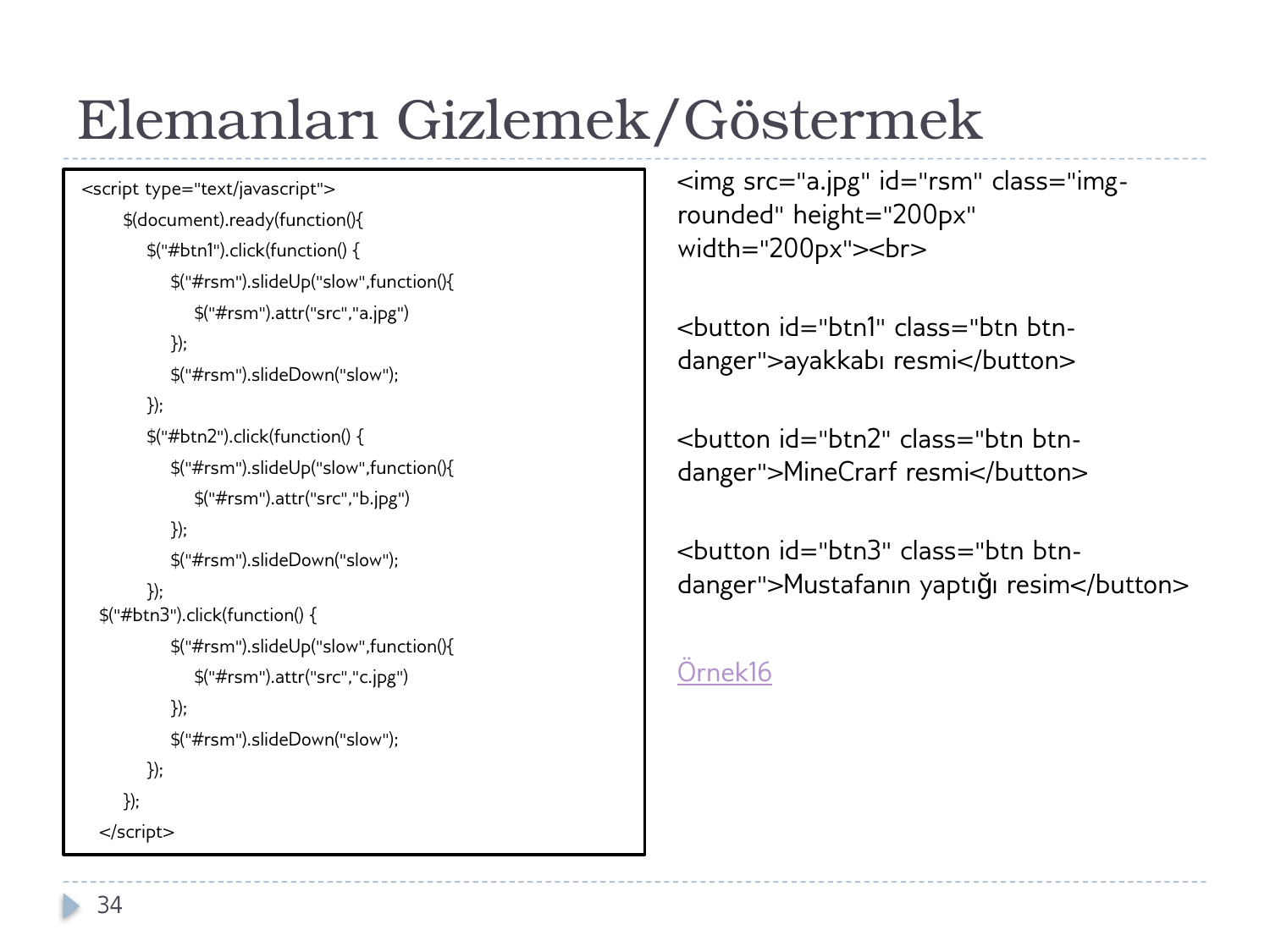

Elemanları Gizlemek/Göstermek
<img src="a.jpg" id="rsm" class="img-rounded" height="200px" width="200px"><br>
<button id="btn1" class="btn btn-danger">ayakkabı resmi</button>
<button id="btn2" class="btn btn-danger">MineCrarf resmi</button>
<button id="btn3" class="btn btn-danger">Mustafanın yaptığı resim</button>

Örnek16
 <script type="text/javascript">
        $(document).ready(function(){
            $("#btn1").click(function() {
                $("#rsm").slideUp("slow",function(){
                    $("#rsm").attr("src","a.jpg")
                });
                $("#rsm").slideDown("slow");
            });
            $("#btn2").click(function() {
                $("#rsm").slideUp("slow",function(){
                    $("#rsm").attr("src","b.jpg")
                });
                $("#rsm").slideDown("slow");
            });
    $("#btn3").click(function() {
                $("#rsm").slideUp("slow",function(){
                    $("#rsm").attr("src","c.jpg")
                });
                $("#rsm").slideDown("slow");
            });
        });
    </script>
34